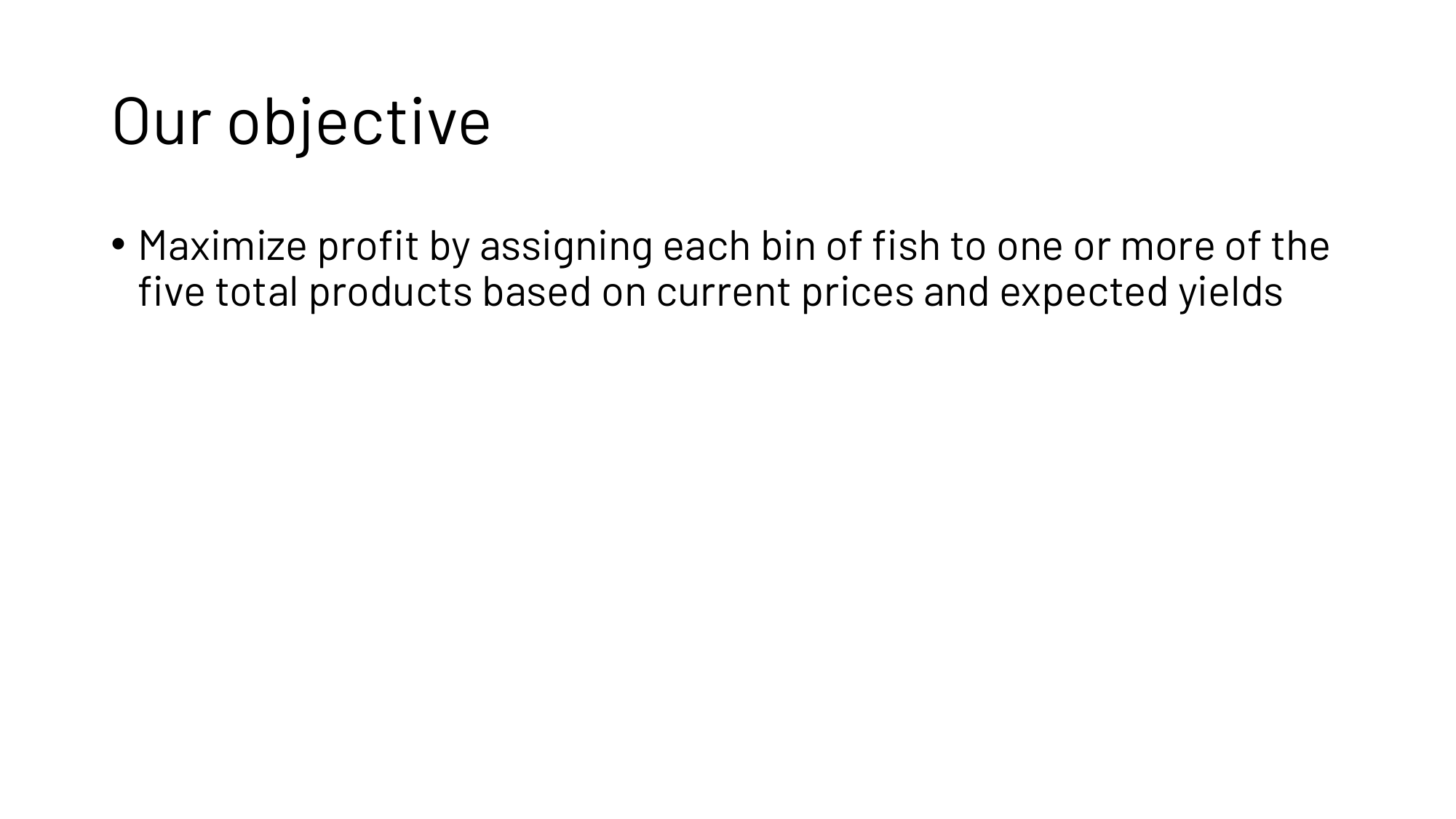

# Our objective
Maximize profit by assigning each bin of fish to one or more of the five total products based on current prices and expected yields